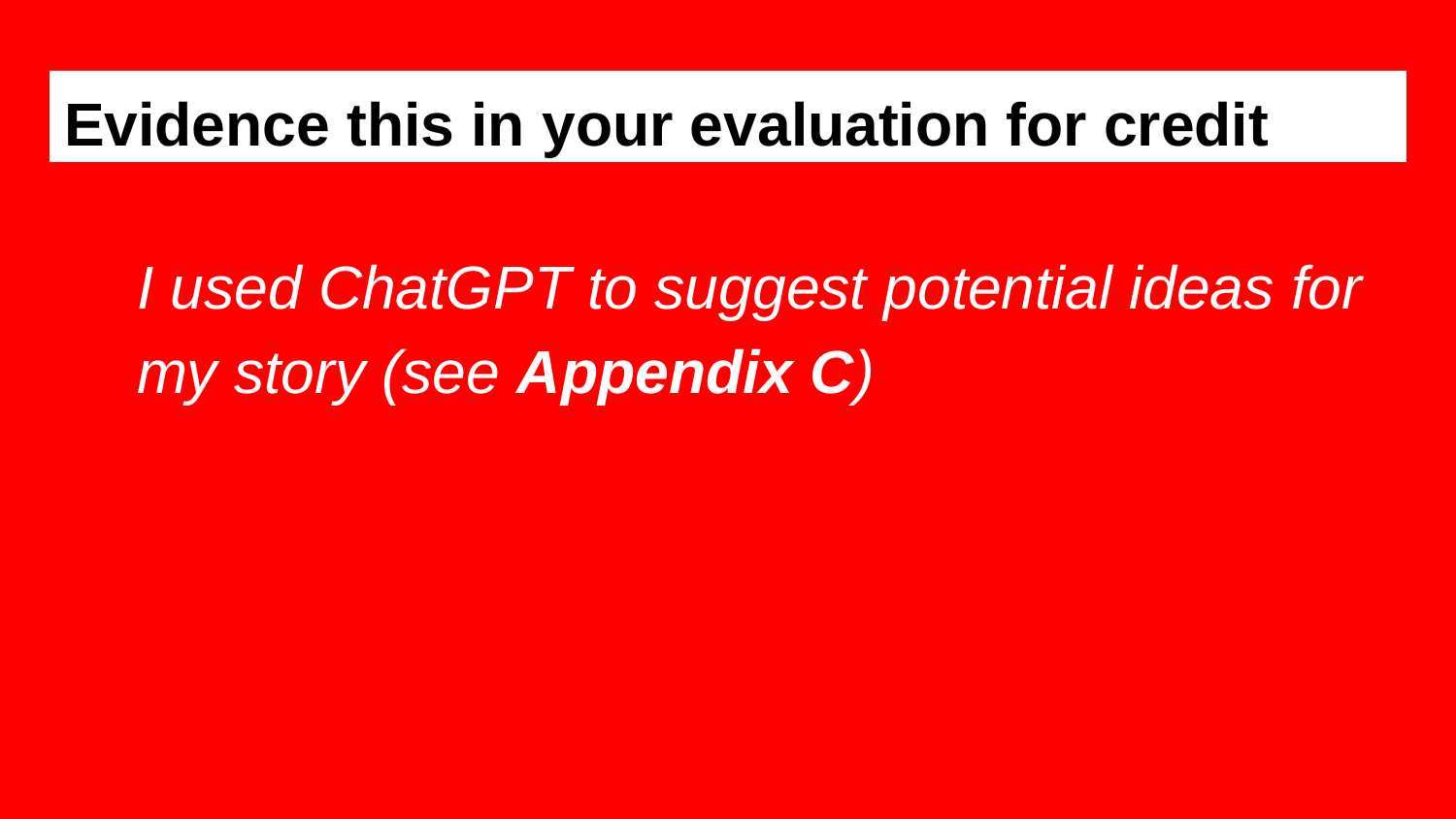

# Evidence this in your evaluation for credit
I used ChatGPT to suggest potential ideas for my story (see Appendix C)